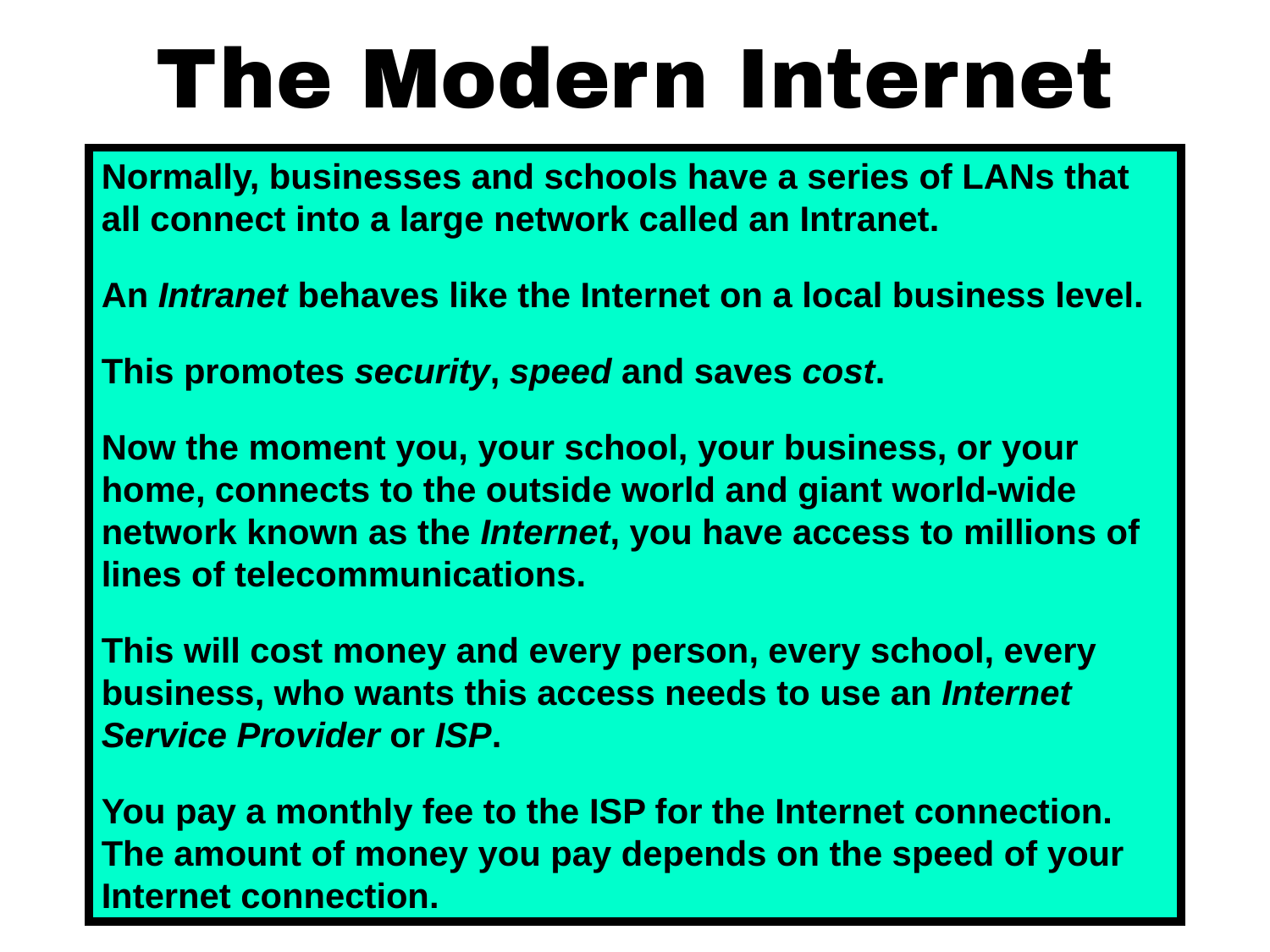

# The Modern Internet
Normally, businesses and schools have a series of LANs that all connect into a large network called an Intranet.

An Intranet behaves like the Internet on a local business level.

This promotes security, speed and saves cost.

Now the moment you, your school, your business, or your home, connects to the outside world and giant world-wide network known as the Internet, you have access to millions of lines of telecommunications.

This will cost money and every person, every school, every business, who wants this access needs to use an Internet Service Provider or ISP.

You pay a monthly fee to the ISP for the Internet connection.
The amount of money you pay depends on the speed of your Internet connection.